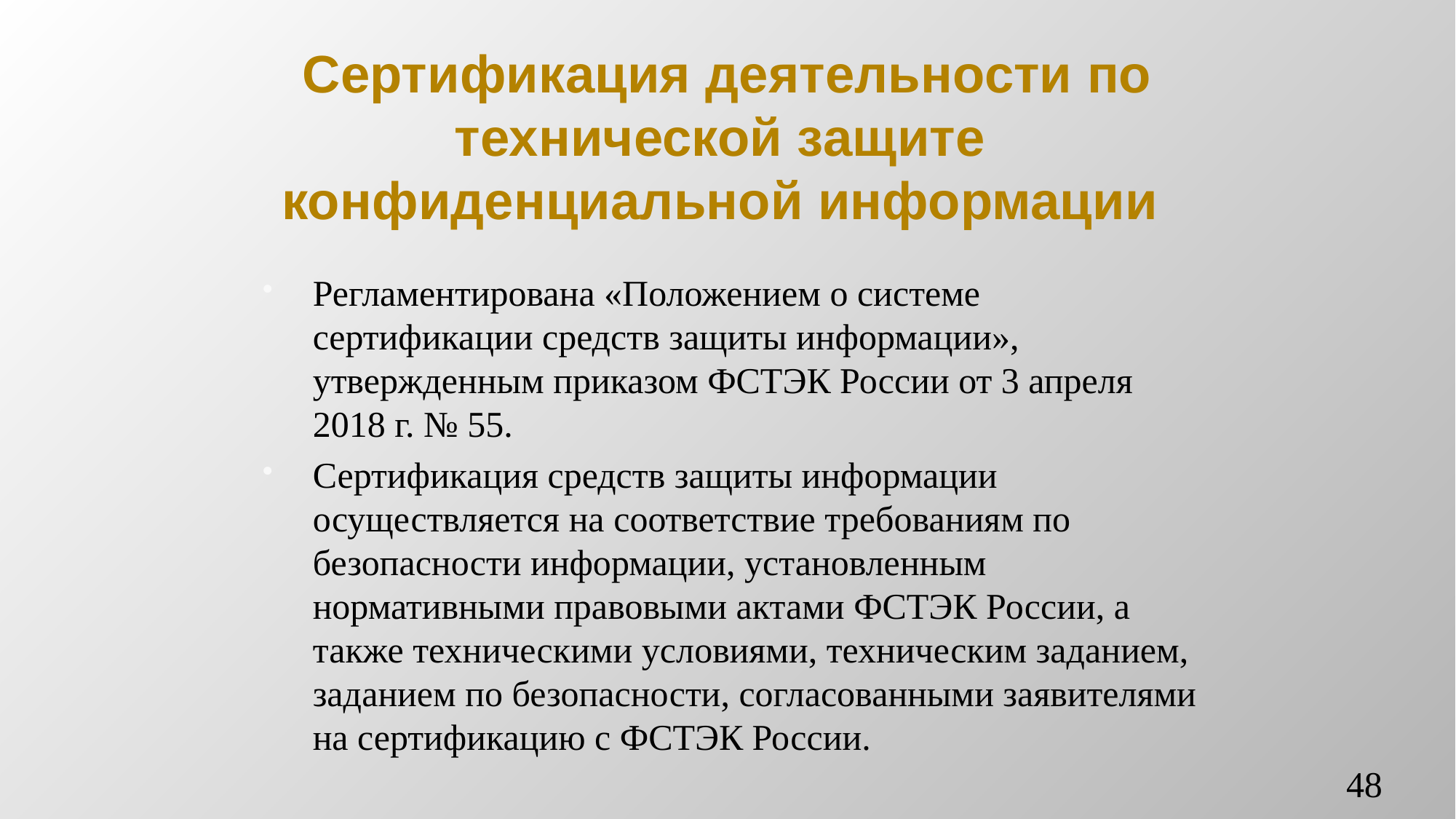

# Сертификация деятельности по технической защите конфиденциальной информации
Регламентирована «Положением о системе сертификации средств защиты информации», утвержденным приказом ФСТЭК России от 3 апреля 2018 г. № 55.
Сертификация средств защиты информации осуществляется на соответствие требованиям по безопасности информации, установленным нормативными правовыми актами ФСТЭК России, а также техническими условиями, техническим заданием, заданием по безопасности, согласованными заявителями на сертификацию с ФСТЭК России.
48